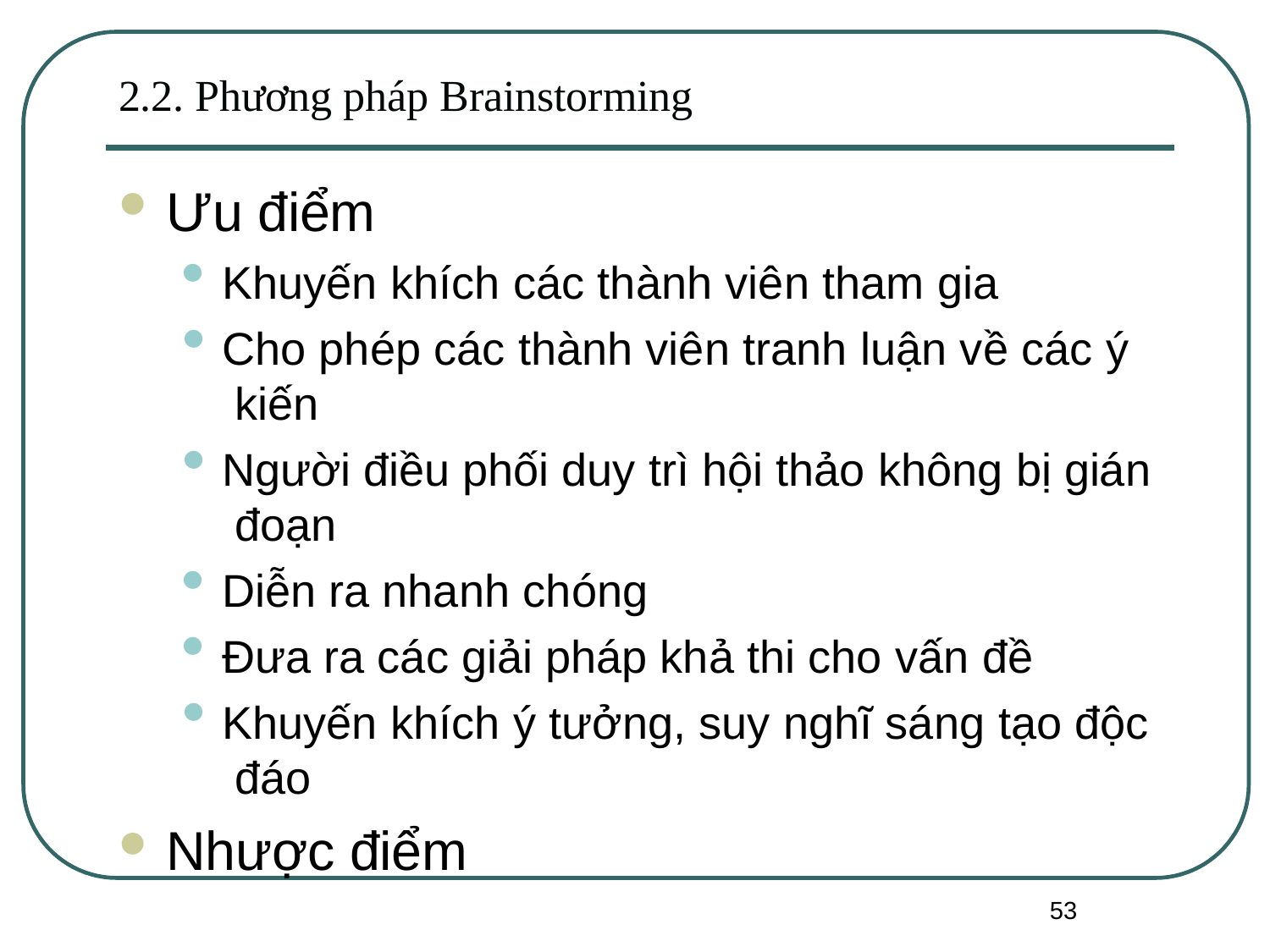

2.2. Phương pháp Brainstorming

Ưu điểm
Khuyến khích các thành viên tham gia
Cho phép các thành viên tranh luận về các ý  kiến
Người điều phối duy trì hội thảo không bị gián  đoạn
Diễn ra nhanh chóng
Đưa ra các giải pháp khả thi cho vấn đề
Khuyến khích ý tưởng, suy nghĩ sáng tạo độc  đáo
Nhược điểm
53